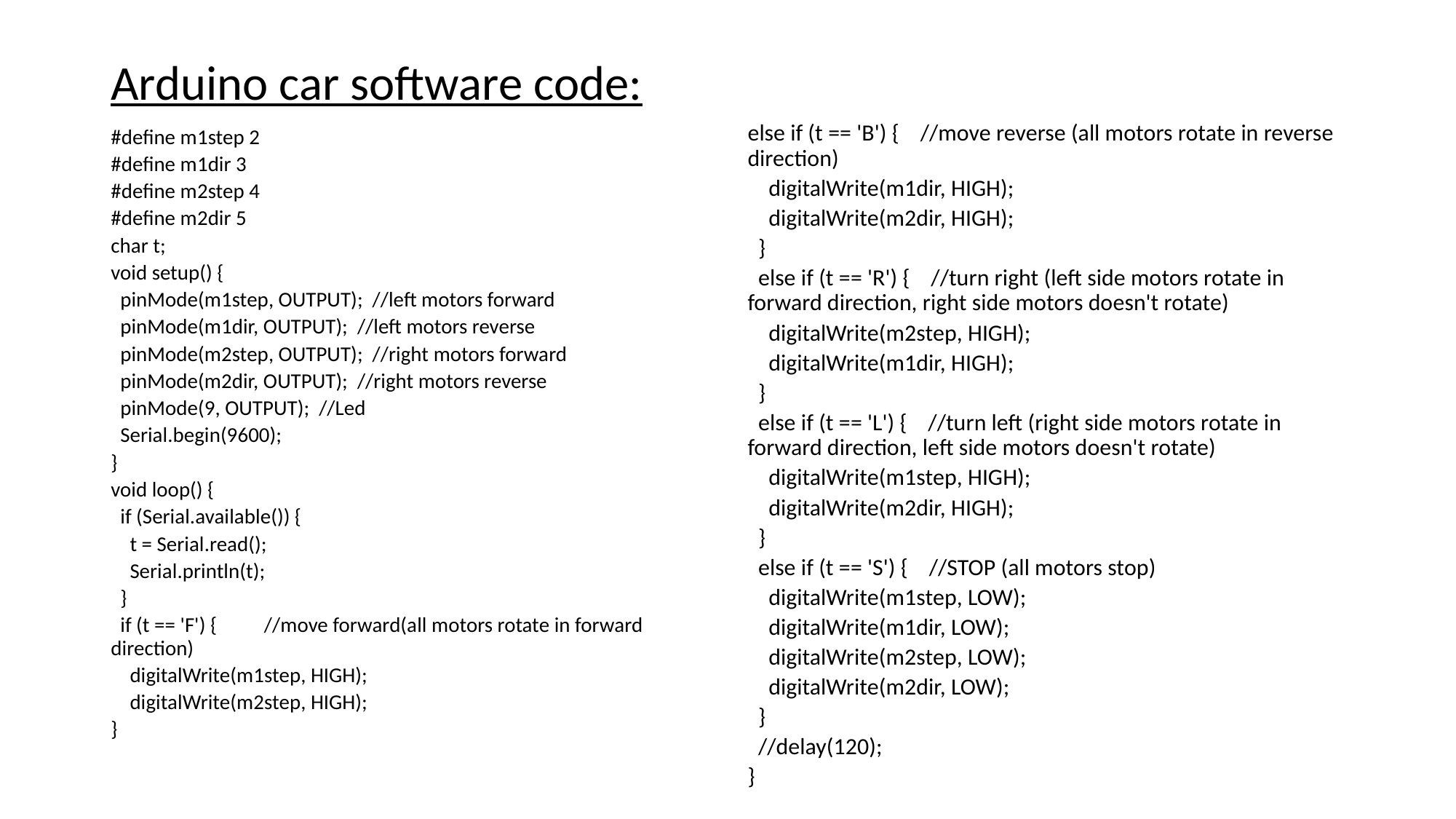

# Arduino car software code:
else if (t == 'B') {    //move reverse (all motors rotate in reverse direction)
    digitalWrite(m1dir, HIGH);
    digitalWrite(m2dir, HIGH);
  }
  else if (t == 'R') {    //turn right (left side motors rotate in forward direction, right side motors doesn't rotate)
    digitalWrite(m2step, HIGH);
    digitalWrite(m1dir, HIGH);
  }
  else if (t == 'L') {    //turn left (right side motors rotate in forward direction, left side motors doesn't rotate)
    digitalWrite(m1step, HIGH);
    digitalWrite(m2dir, HIGH);
  }
  else if (t == 'S') {    //STOP (all motors stop)
    digitalWrite(m1step, LOW);
    digitalWrite(m1dir, LOW);
    digitalWrite(m2step, LOW);
    digitalWrite(m2dir, LOW);
  }
  //delay(120);
}

#define m1step 2
#define m1dir 3
#define m2step 4
#define m2dir 5
char t;
void setup() {
  pinMode(m1step, OUTPUT);  //left motors forward
  pinMode(m1dir, OUTPUT);  //left motors reverse
  pinMode(m2step, OUTPUT);  //right motors forward
  pinMode(m2dir, OUTPUT);  //right motors reverse
  pinMode(9, OUTPUT);  //Led
  Serial.begin(9600);
}
void loop() {
  if (Serial.available()) {
    t = Serial.read();
    Serial.println(t);
  }
  if (t == 'F') {          //move forward(all motors rotate in forward direction)
    digitalWrite(m1step, HIGH);
    digitalWrite(m2step, HIGH);
}